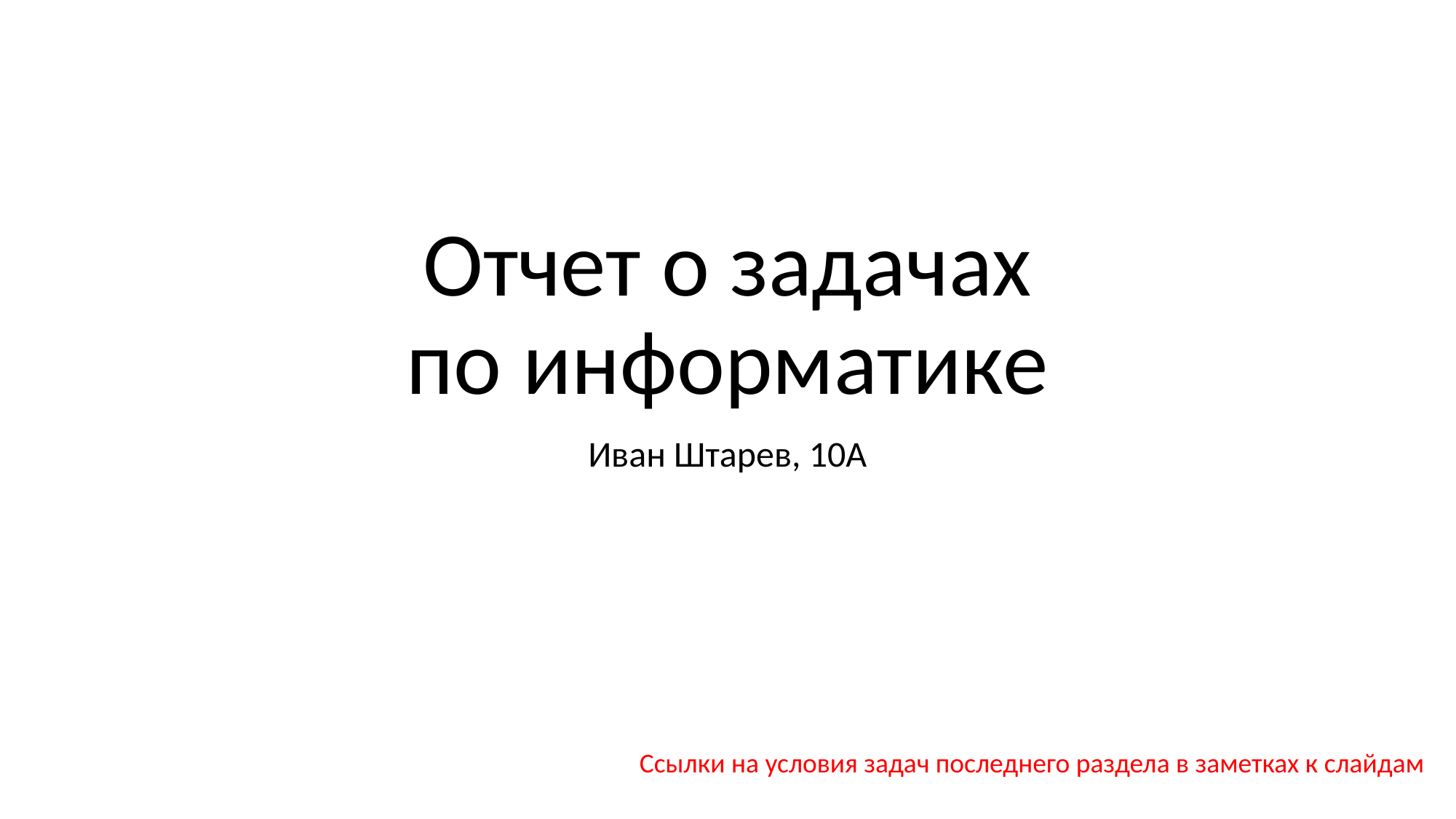

# Отчет о задачах по информатике
Иван Штарев, 10А
Ссылки на условия задач последнего раздела в заметках к слайдам